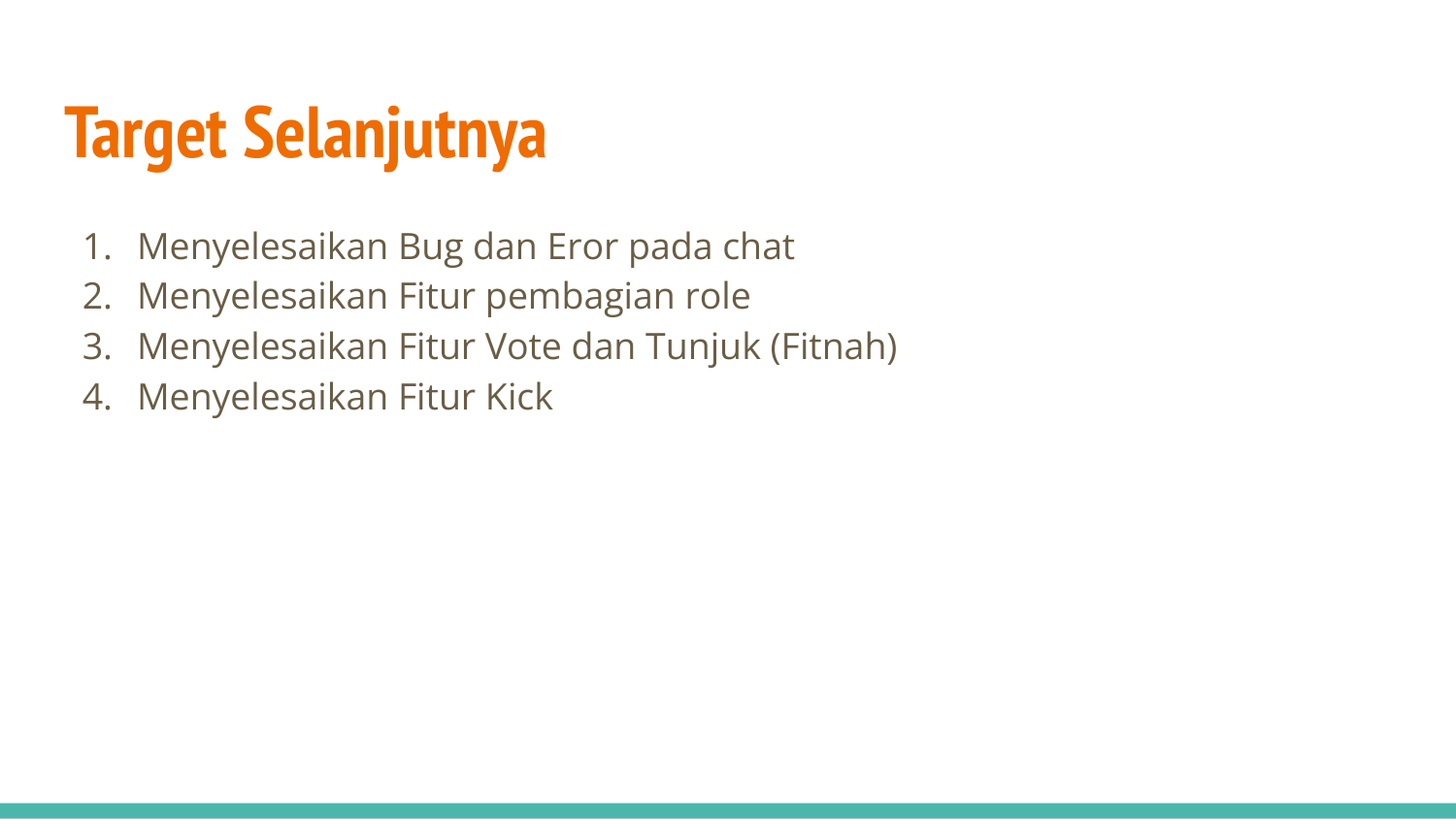

# Target Selanjutnya
Menyelesaikan Bug dan Eror pada chat
Menyelesaikan Fitur pembagian role
Menyelesaikan Fitur Vote dan Tunjuk (Fitnah)
Menyelesaikan Fitur Kick